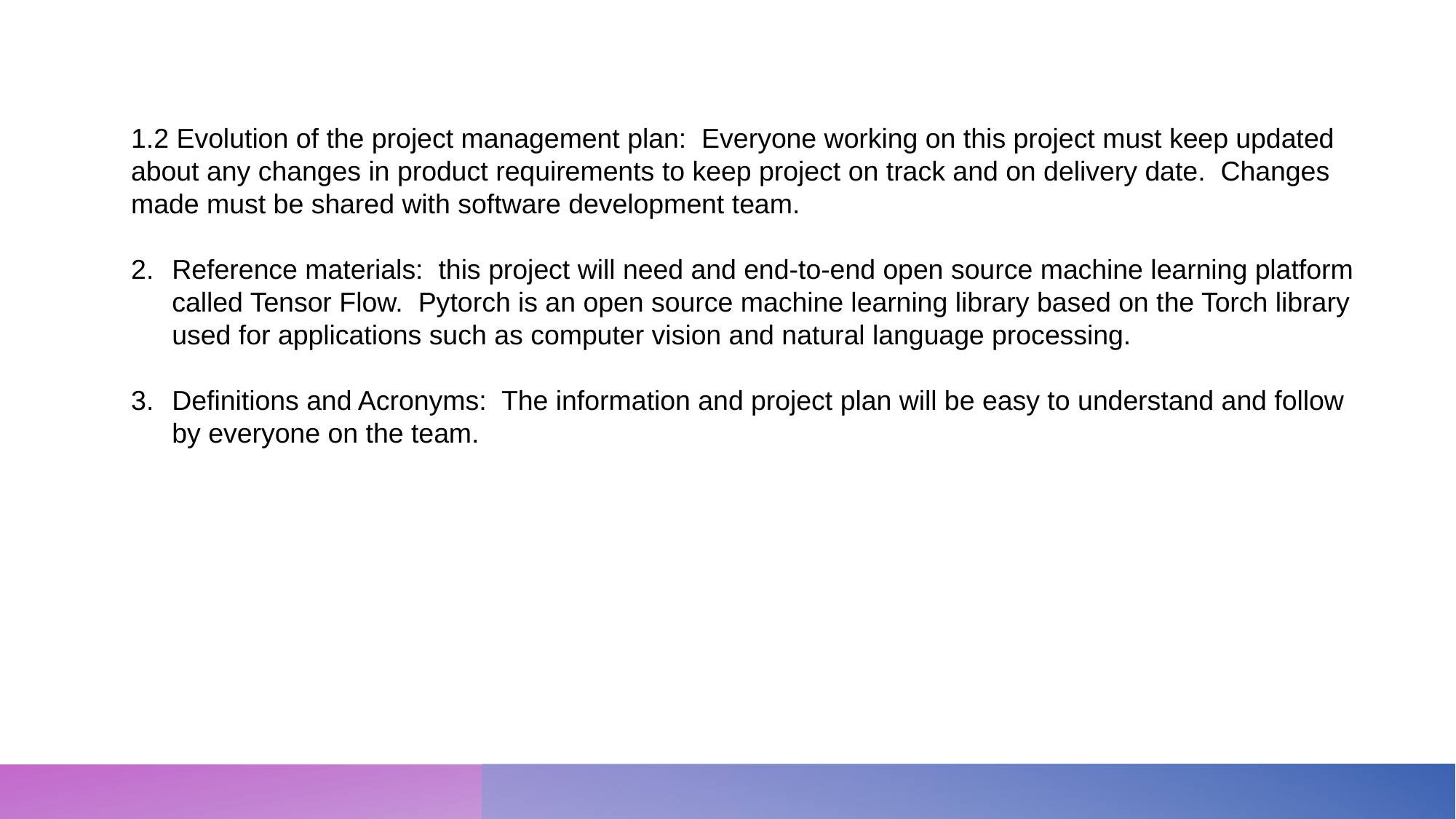

1.2 Evolution of the project management plan:  Everyone working on this project must keep updated about any changes in product requirements to keep project on track and on delivery date.  Changes made must be shared with software development team.

Reference materials:  this project will need and end-to-end open source machine learning platform called Tensor Flow.  Pytorch is an open source machine learning library based on the Torch library used for applications such as computer vision and natural language processing.

Definitions and Acronyms:  The information and project plan will be easy to understand and follow by everyone on the team.